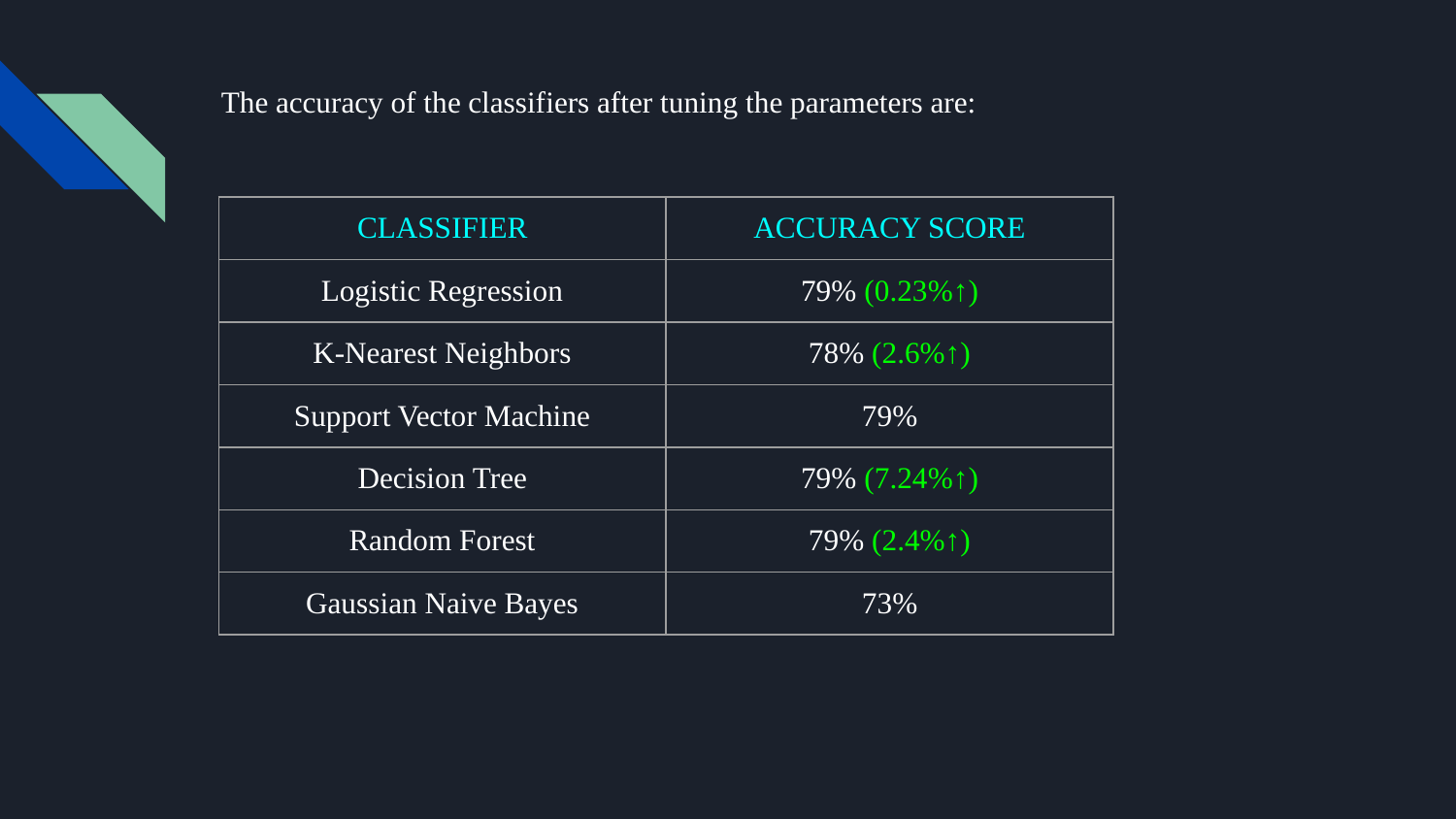

# The accuracy of the classifiers after tuning the parameters are:

| CLASSIFIER | ACCURACY SCORE |
| --- | --- |
| Logistic Regression | 79% (0.23%↑) |
| K-Nearest Neighbors | 78% (2.6%↑) |
| Support Vector Machine | 79% |
| Decision Tree | 79% (7.24%↑) |
| Random Forest | 79% (2.4%↑) |
| Gaussian Naive Bayes | 73% |